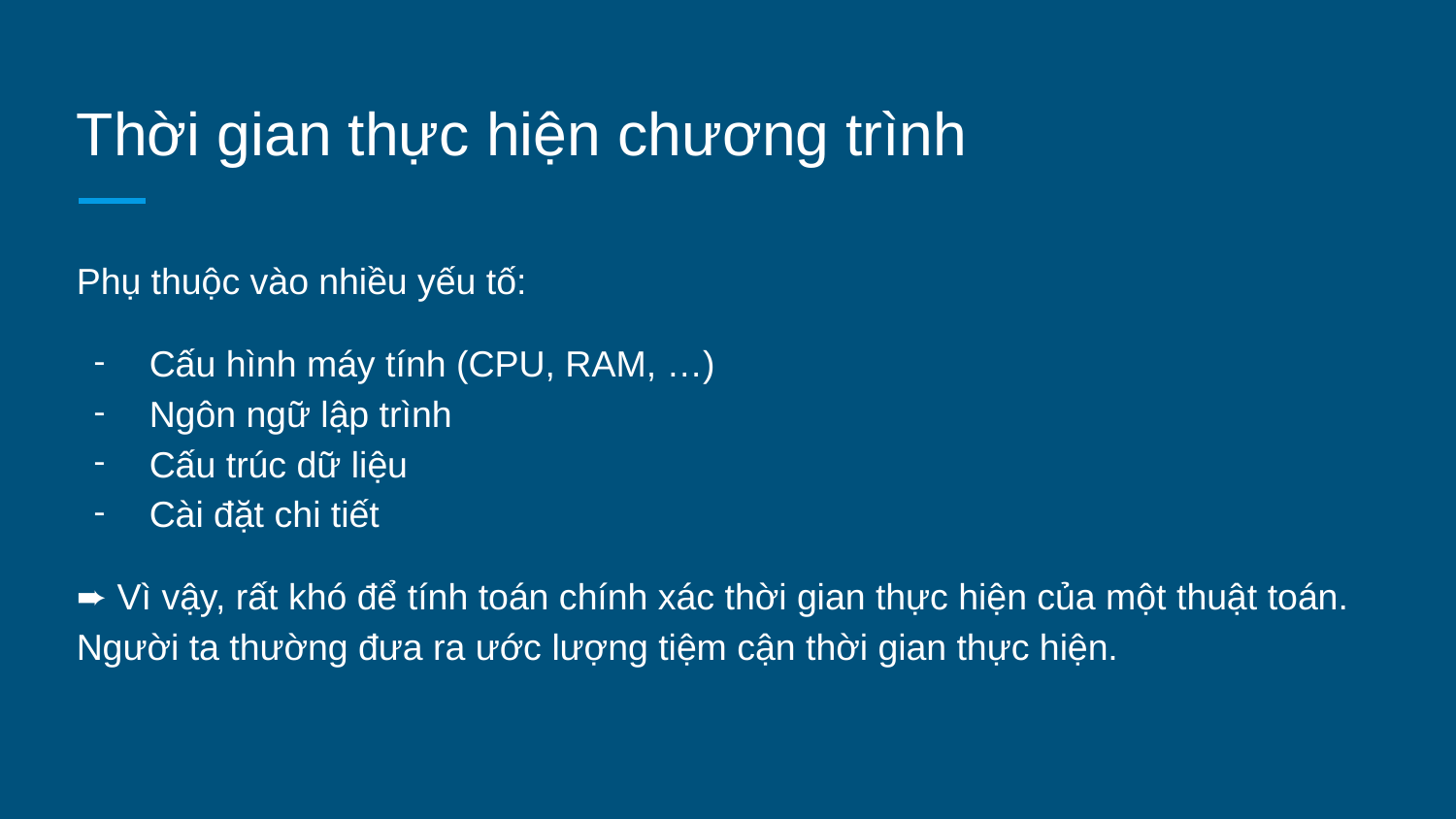

# Thời gian thực hiện chương trình
Phụ thuộc vào nhiều yếu tố:
Cấu hình máy tính (CPU, RAM, …)
Ngôn ngữ lập trình
Cấu trúc dữ liệu
Cài đặt chi tiết
➨ Vì vậy, rất khó để tính toán chính xác thời gian thực hiện của một thuật toán. Người ta thường đưa ra ước lượng tiệm cận thời gian thực hiện.